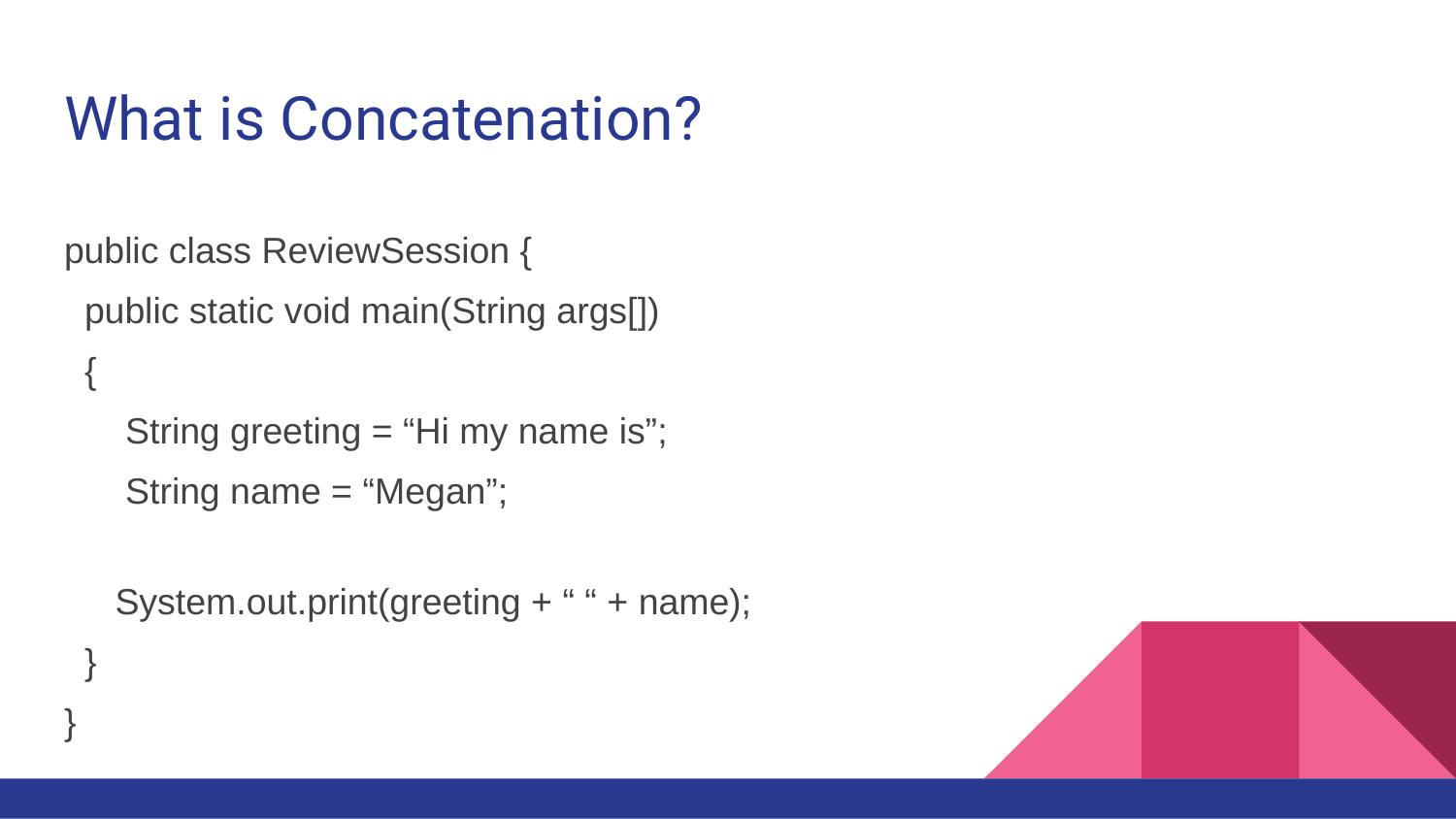

# What is Concatenation?
public class ReviewSession {
  public static void main(String args[])
  {
      String greeting = “Hi my name is”;
      String name = “Megan”;

     System.out.print(greeting + “ “ + name);
  }
}